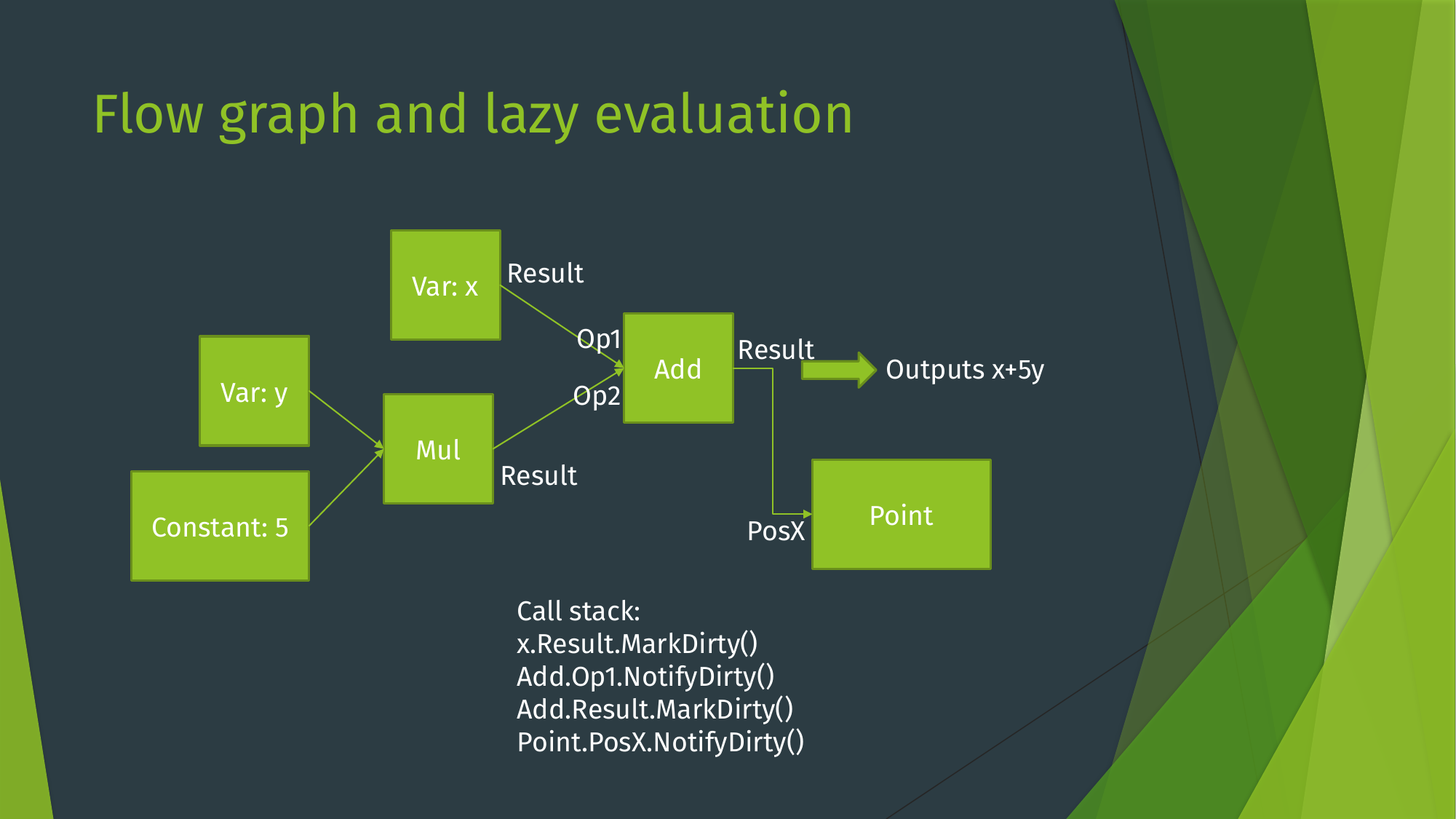

# Flow graph and lazy evaluation
Var: x
Result
Add
Op1
Result
Var: y
Outputs x+5y

Op2
Mul
Result
Point
Constant: 5
PosX
Call stack:
x.Result.MarkDirty()
Add.Op1.NotifyDirty()
Add.Result.MarkDirty()
Point.PosX.NotifyDirty()